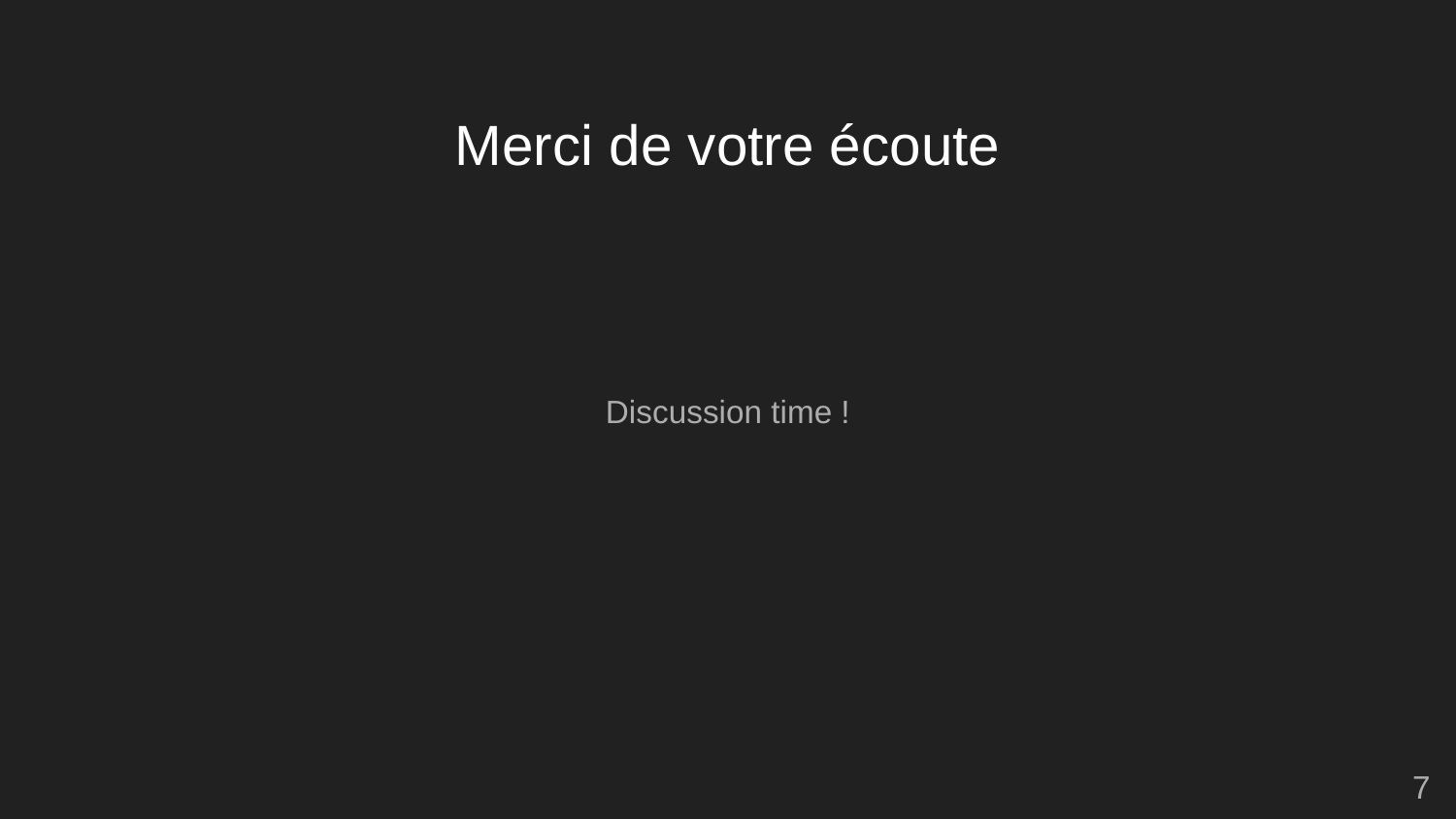

# Merci de votre écoute
Discussion time !
7